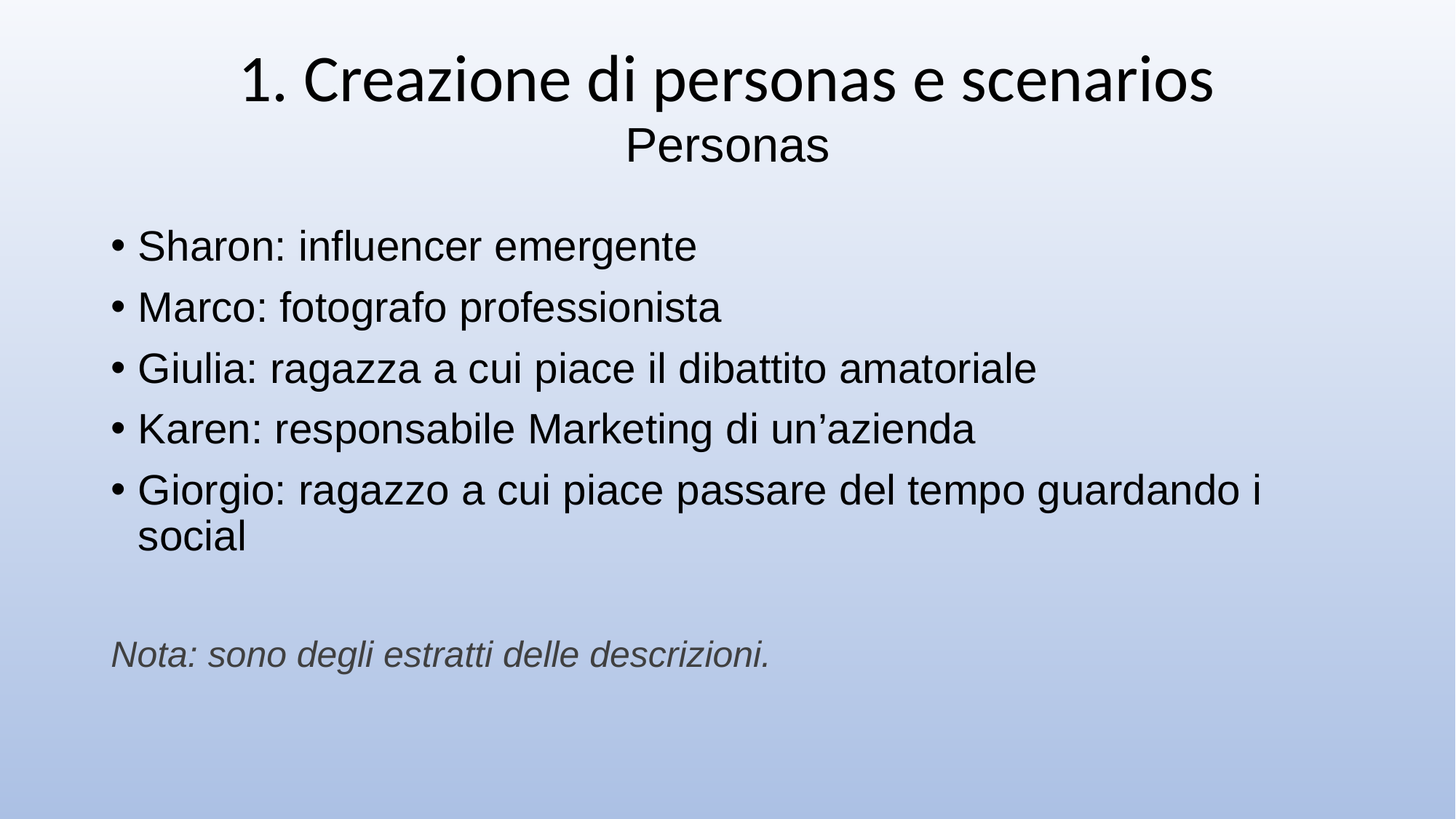

# 1. Creazione di personas e scenarios
Personas
Sharon: influencer emergente
Marco: fotografo professionista
Giulia: ragazza a cui piace il dibattito amatoriale
Karen: responsabile Marketing di un’azienda
Giorgio: ragazzo a cui piace passare del tempo guardando i social

Nota: sono degli estratti delle descrizioni.